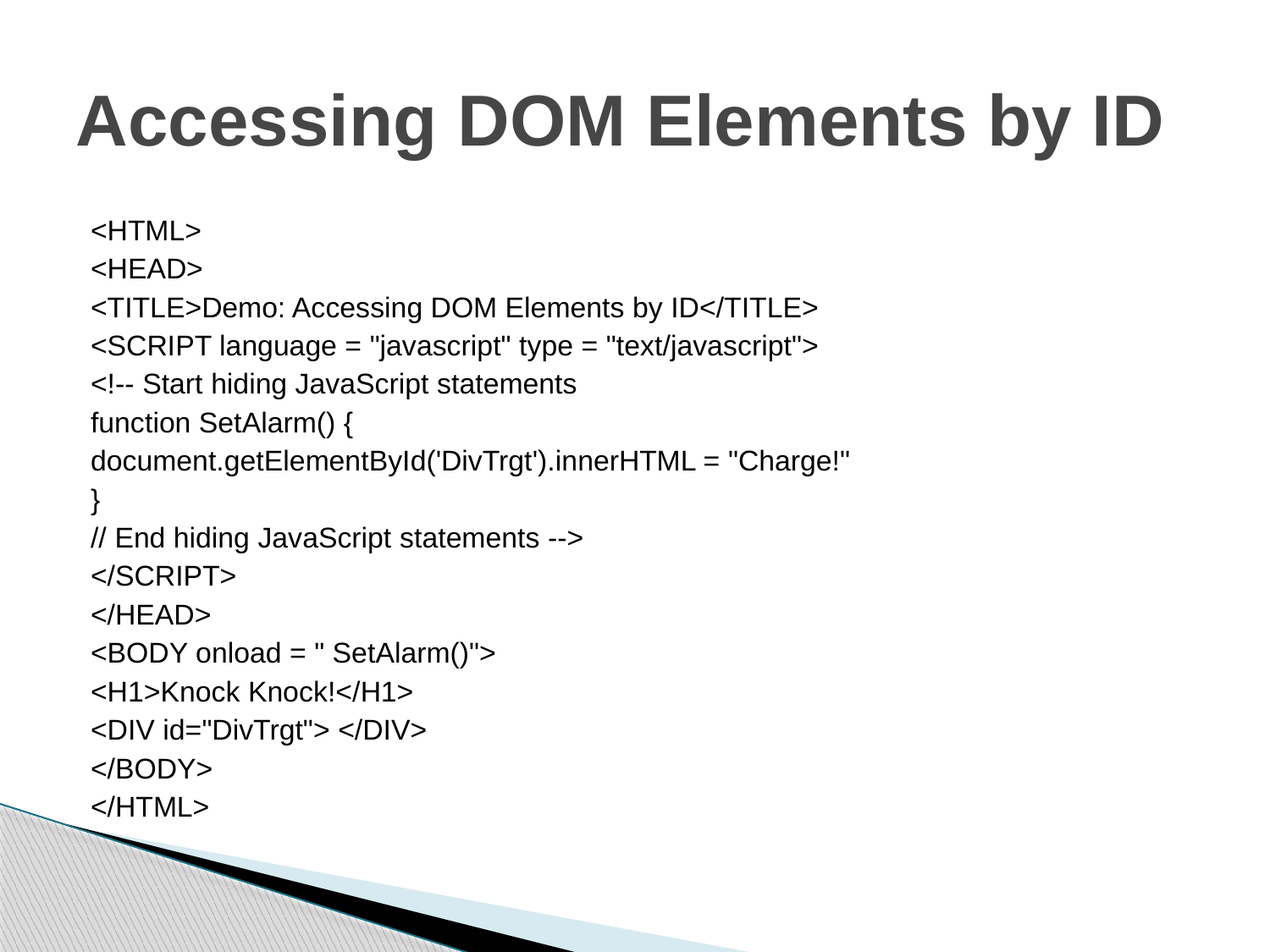

# Accessing DOM Elements by ID
<HTML>
<HEAD>
<TITLE>Demo: Accessing DOM Elements by ID</TITLE>
<SCRIPT language = "javascript" type = "text/javascript">
<!-- Start hiding JavaScript statements
function SetAlarm() {
document.getElementById('DivTrgt').innerHTML = "Charge!"
}
// End hiding JavaScript statements -->
</SCRIPT>
</HEAD>
<BODY onload = " SetAlarm()">
<H1>Knock Knock!</H1>
<DIV id="DivTrgt"> </DIV>
</BODY>
</HTML>